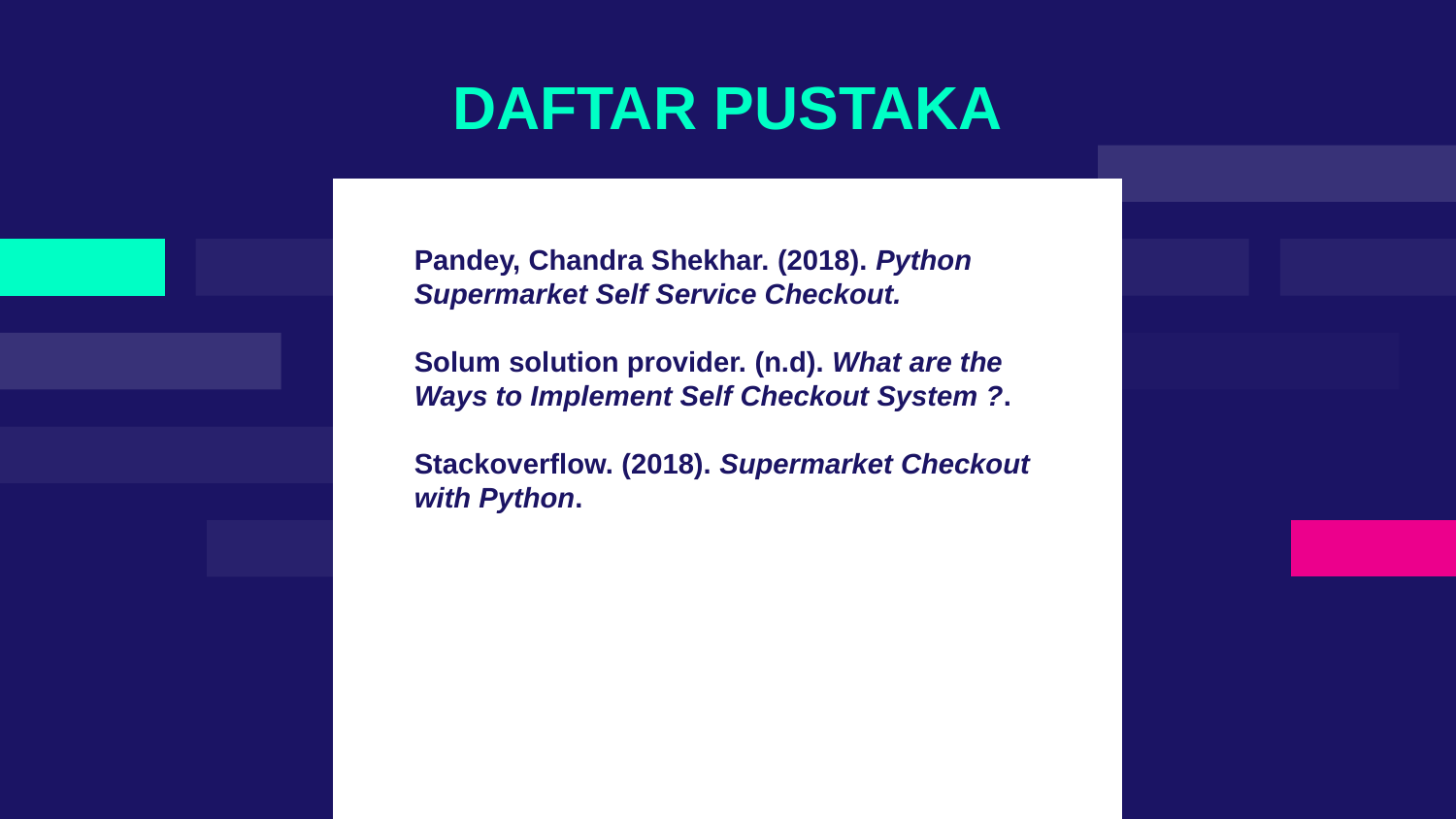

# DAFTAR PUSTAKA
Pandey, Chandra Shekhar. (2018). Python Supermarket Self Service Checkout.

Solum solution provider. (n.d). What are the Ways to Implement Self Checkout System ?.

Stackoverflow. (2018). Supermarket Checkout with Python.